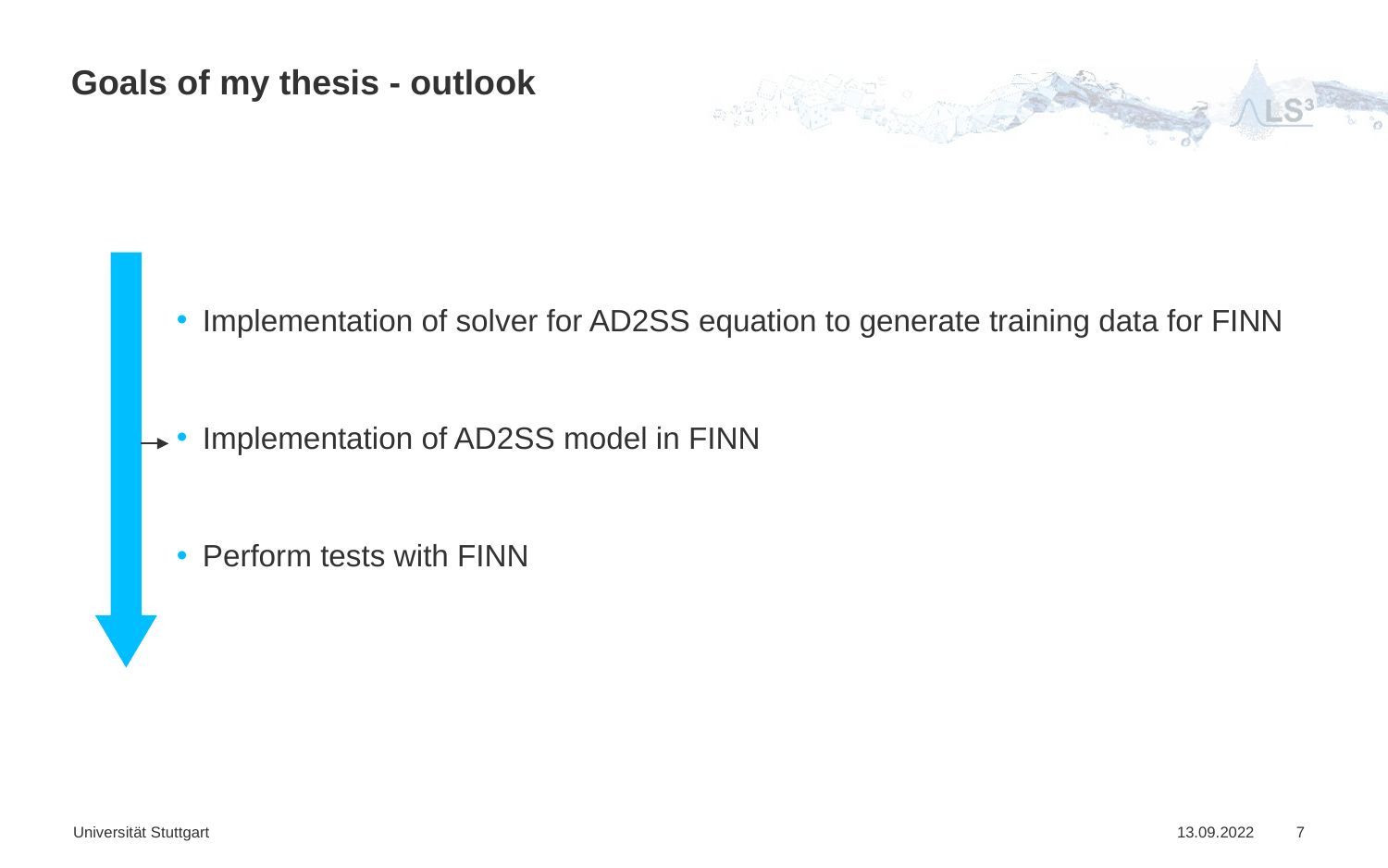

# Goals of my thesis - outlook

Implementation of solver for AD2SS equation to generate training data for FINN

Implementation of AD2SS model in FINN

Perform tests with FINN

Universität Stuttgart
13.09.2022
7